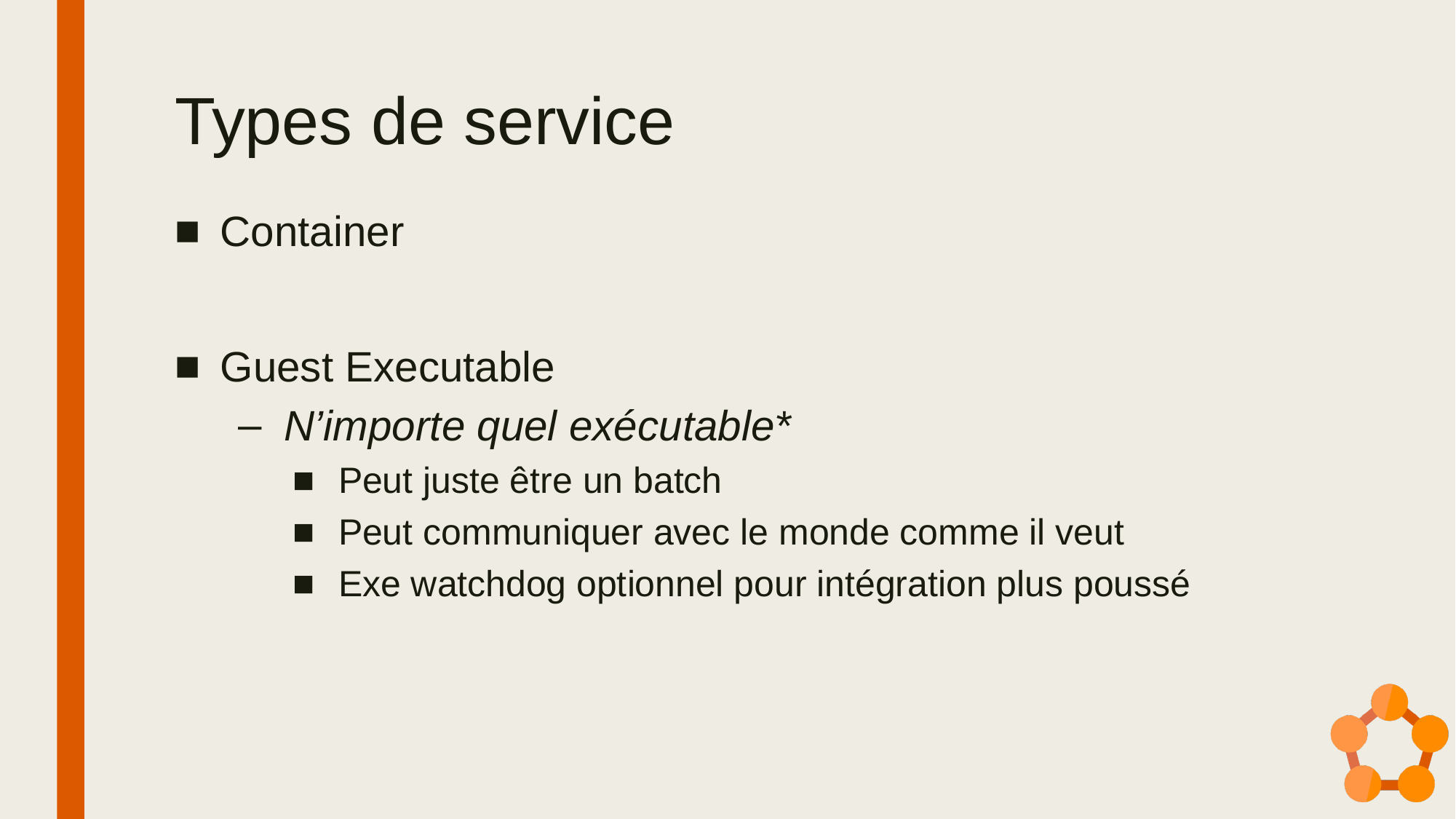

# Types de service
Container

Guest Executable
N’importe quel exécutable*
Peut juste être un batch
Peut communiquer avec le monde comme il veut
Exe watchdog optionnel pour intégration plus poussé